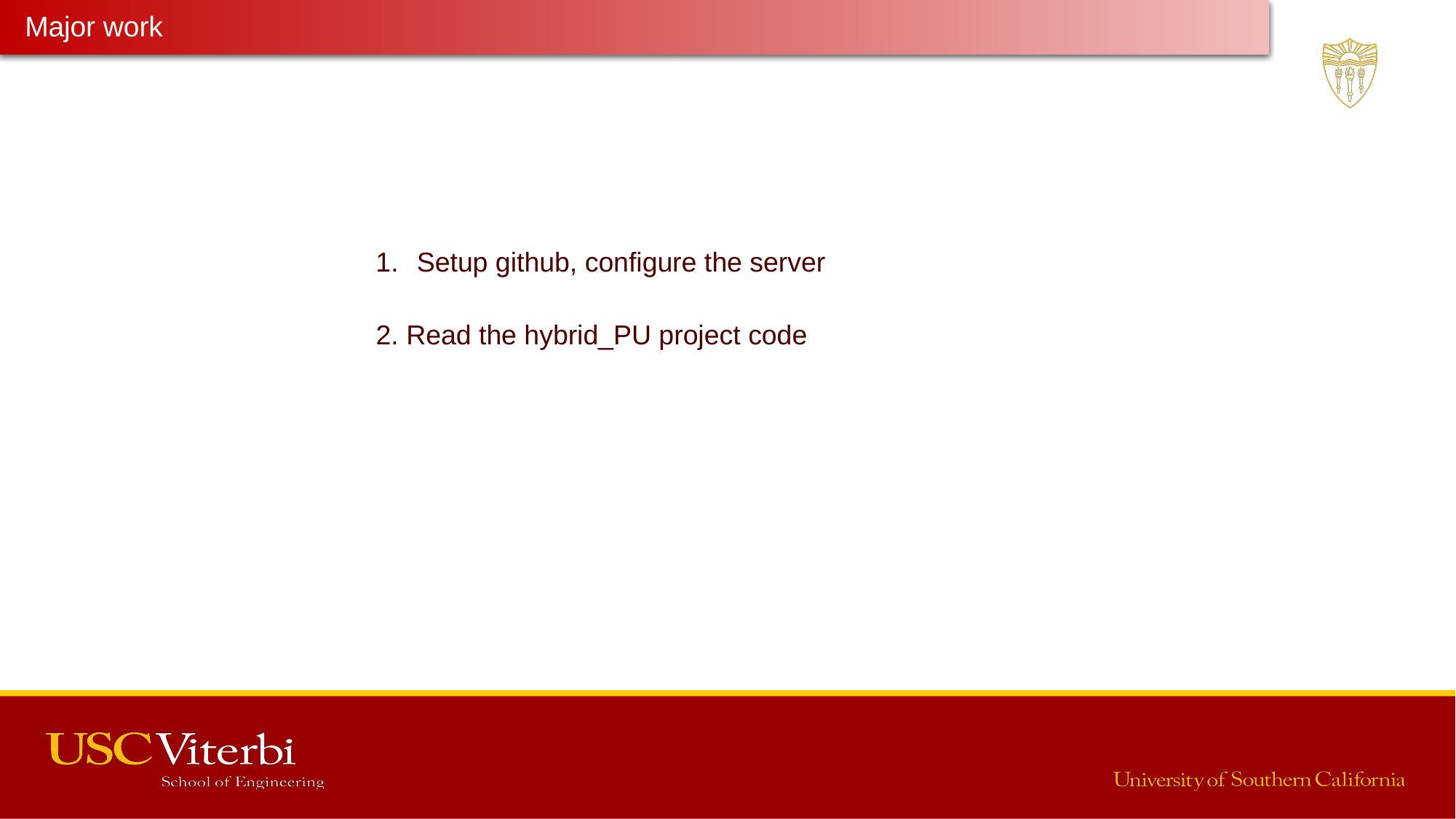

Major work

Latest Progress                                                                                         link fault error in table

Setup github, configure the server
2. Read the hybrid_PU project code